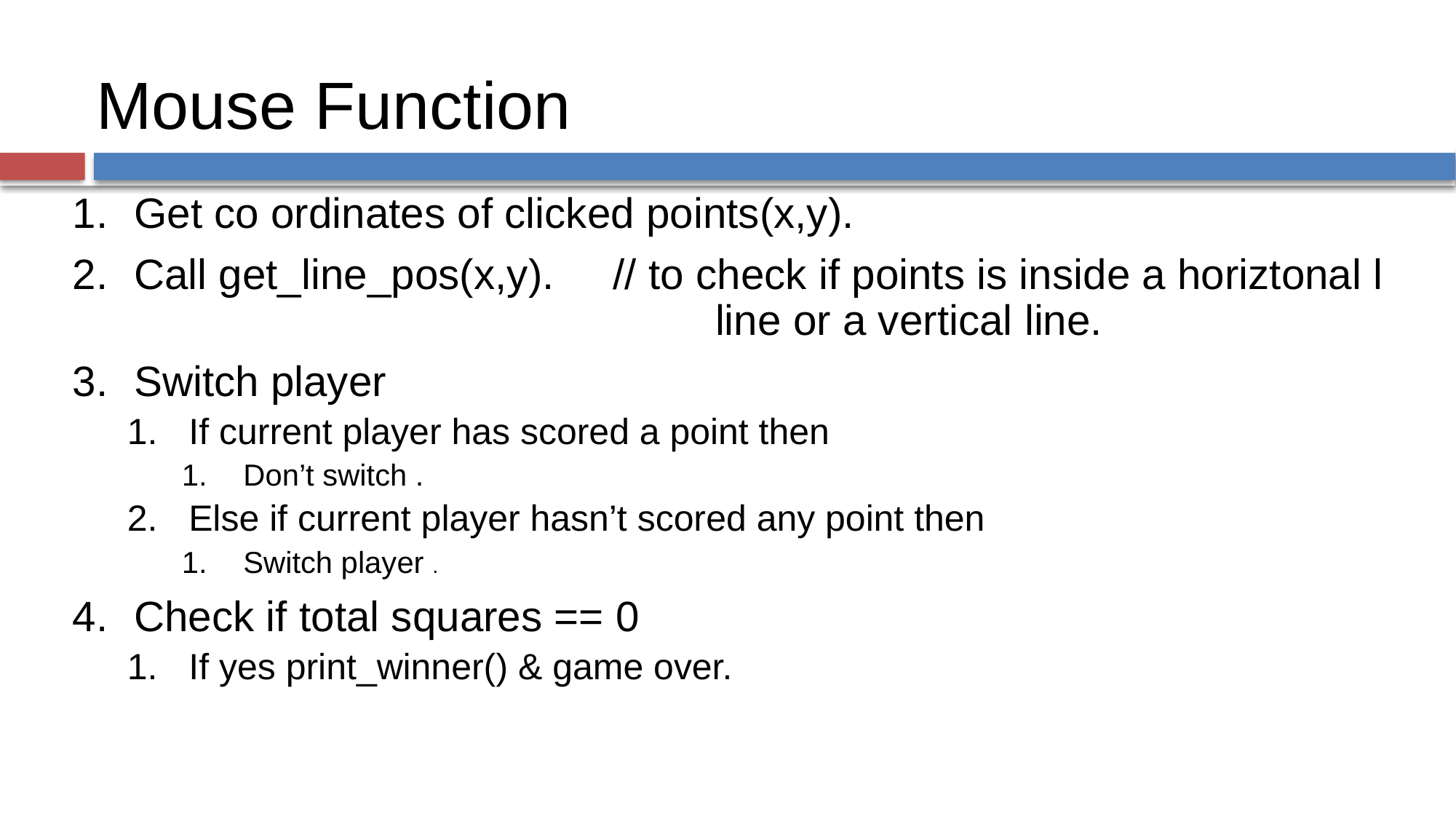

# Mouse Function
Get co ordinates of clicked points(x,y).
Call get_line_pos(x,y).     // to check if points is inside a horiztonal l					   line or a vertical line.
Switch player
If current player has scored a point then
Don’t switch .
Else if current player hasn’t scored any point then
Switch player .
Check if total squares == 0
If yes print_winner() & game over.